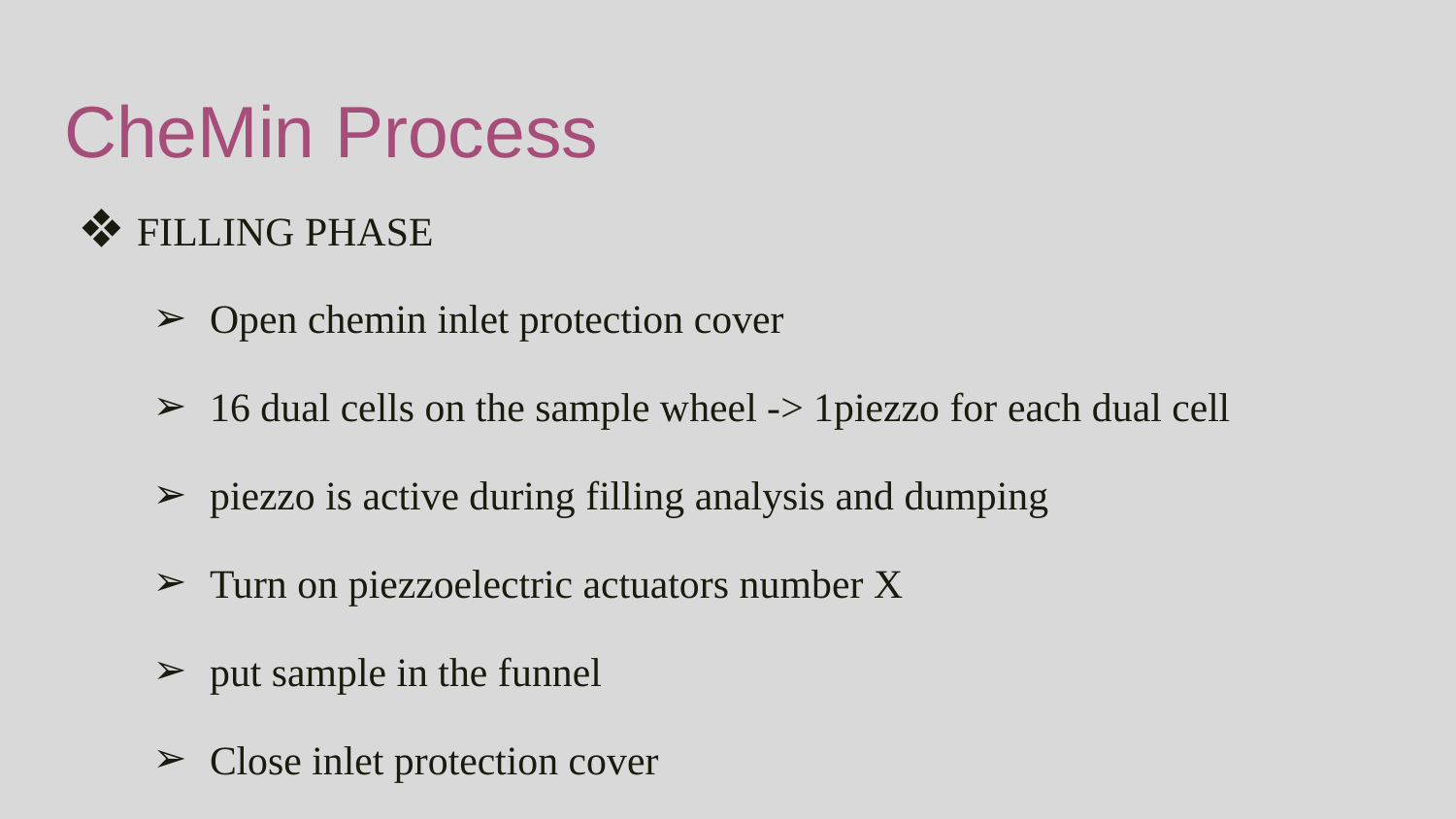

# CheMin Process
FILLING PHASE
Open chemin inlet protection cover
16 dual cells on the sample wheel -> 1piezzo for each dual cell
piezzo is active during filling analysis and dumping
Turn on piezzoelectric actuators number X
put sample in the funnel
Close inlet protection cover
If received sample contains more than 5% of contamination then sample rejected